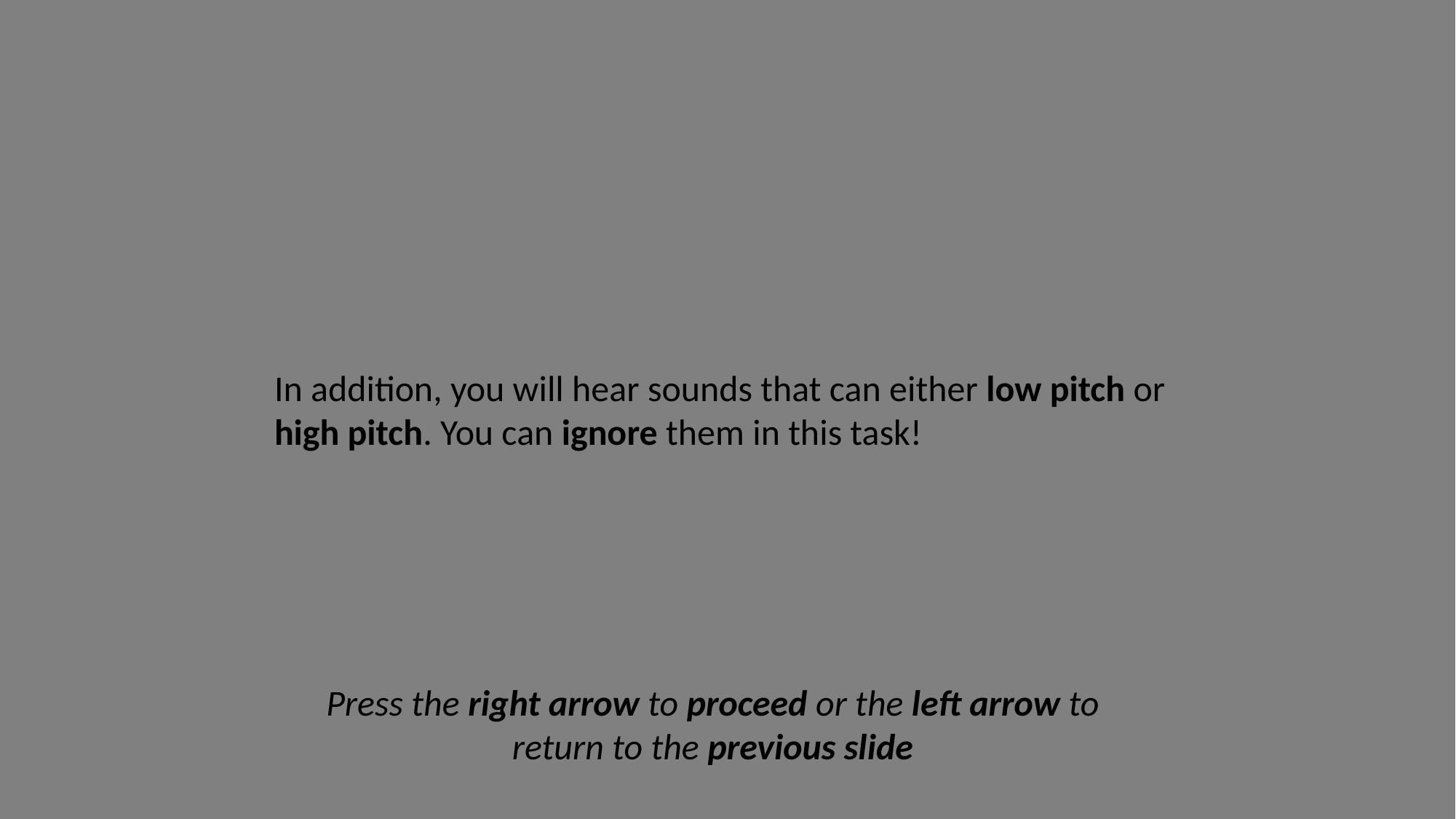

In addition, you will hear sounds that can either low pitch or high pitch. You can ignore them in this task!

Press the right arrow to proceed or the left arrow to return to the previous slide